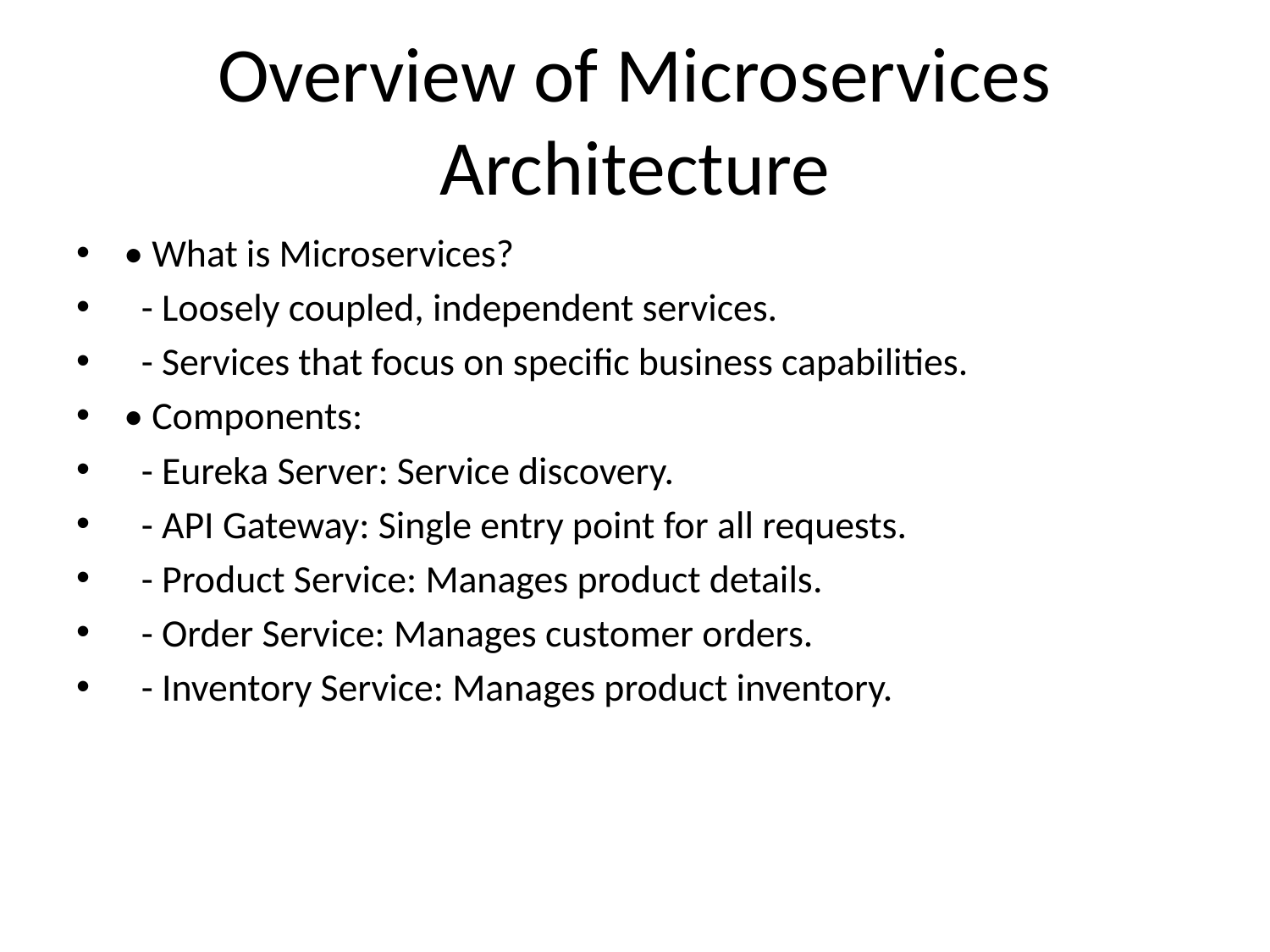

# Overview of Microservices Architecture
• What is Microservices?
  - Loosely coupled, independent services.
  - Services that focus on specific business capabilities.
• Components:
  - Eureka Server: Service discovery.
  - API Gateway: Single entry point for all requests.
  - Product Service: Manages product details.
  - Order Service: Manages customer orders.
  - Inventory Service: Manages product inventory.